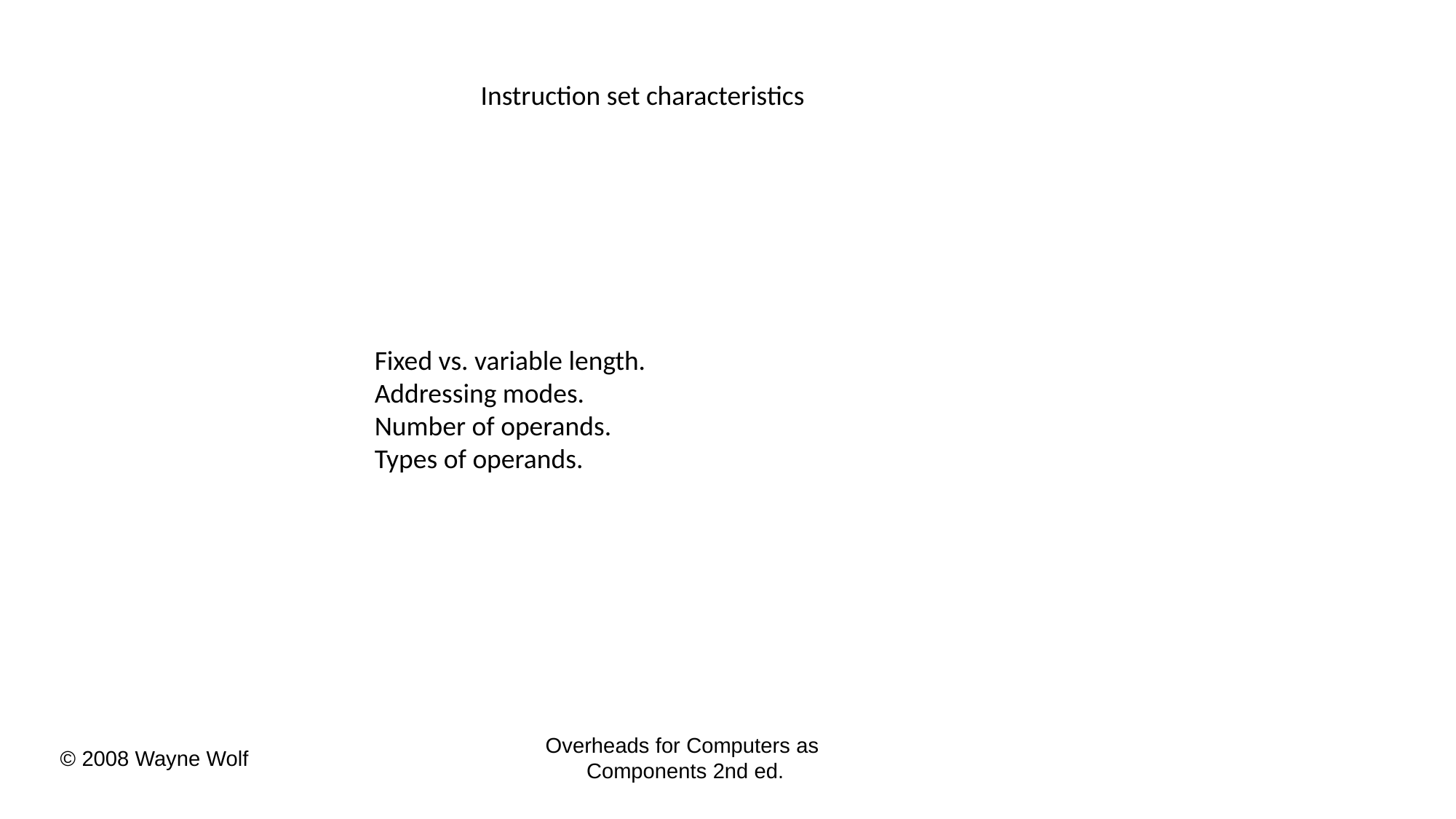

Instruction set characteristics
Fixed vs. variable length.
Addressing modes.
Number of operands.
Types of operands.
Overheads for Computers as
Components 2nd ed.
© 2008 Wayne Wolf